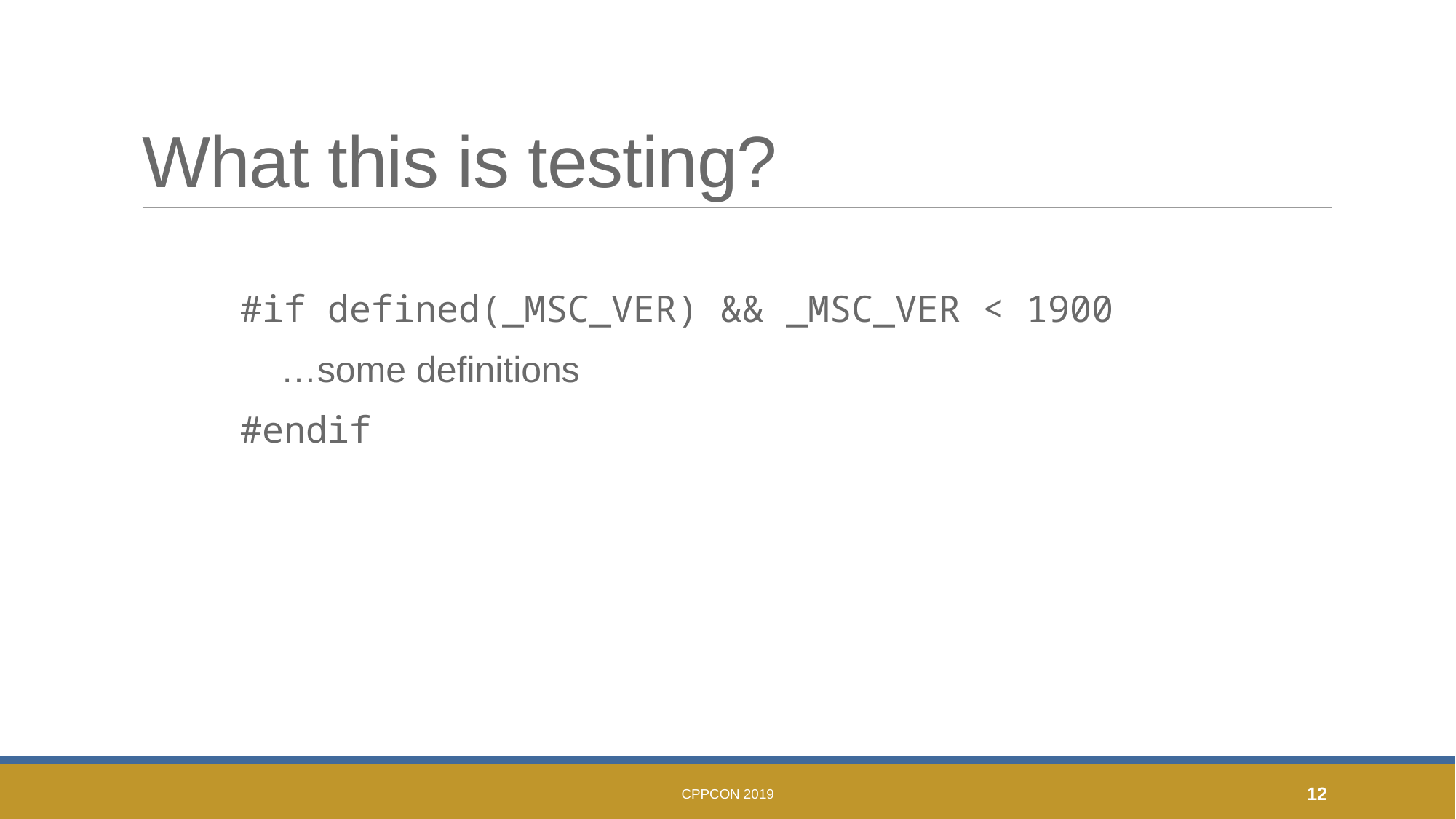

# What this is testing?

	#if defined(_MSC_VER) && _MSC_VER < 1900
	    …some definitions
	#endif

CppCon 2019
12